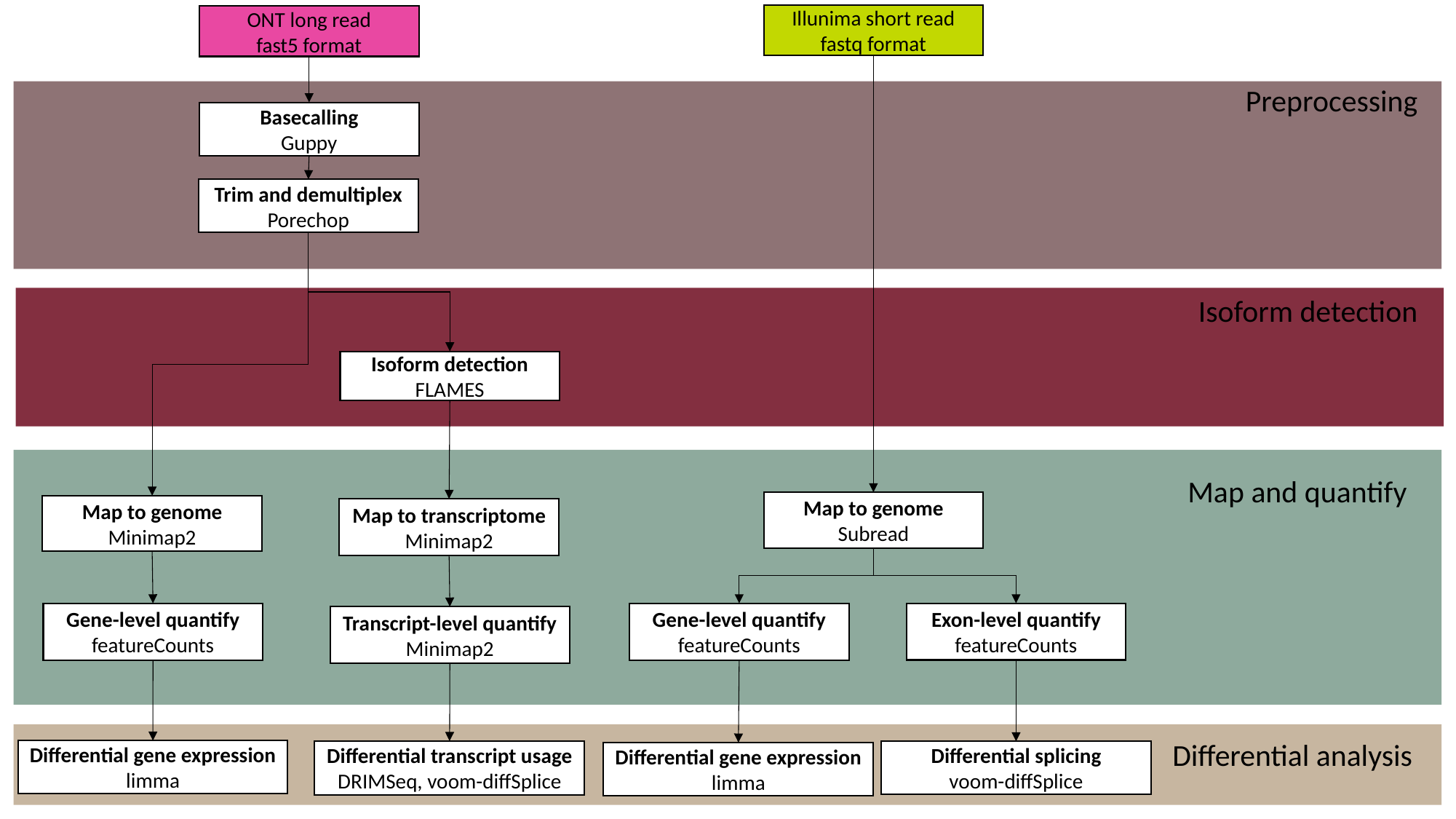

Illunima short read
fastq format
Map to genome
Subread
Exon-level quantify
featureCounts
Gene-level quantify
featureCounts
Differential splicing
voom-diffSplice
Differential gene expression
limma
ONT long read
fast5 format
Basecalling
Guppy
Trim and demultiplex
Porechop
Isoform detection
FLAMES
Map to genome
Minimap2
Map to transcriptome
Minimap2
Gene-level quantify
featureCounts
Transcript-level quantify
Minimap2
Differential gene expression
limma
Differential transcript usage
DRIMSeq, voom-diffSplice
Preprocessing

Isoform detection

Map and quantify

Differential analysis